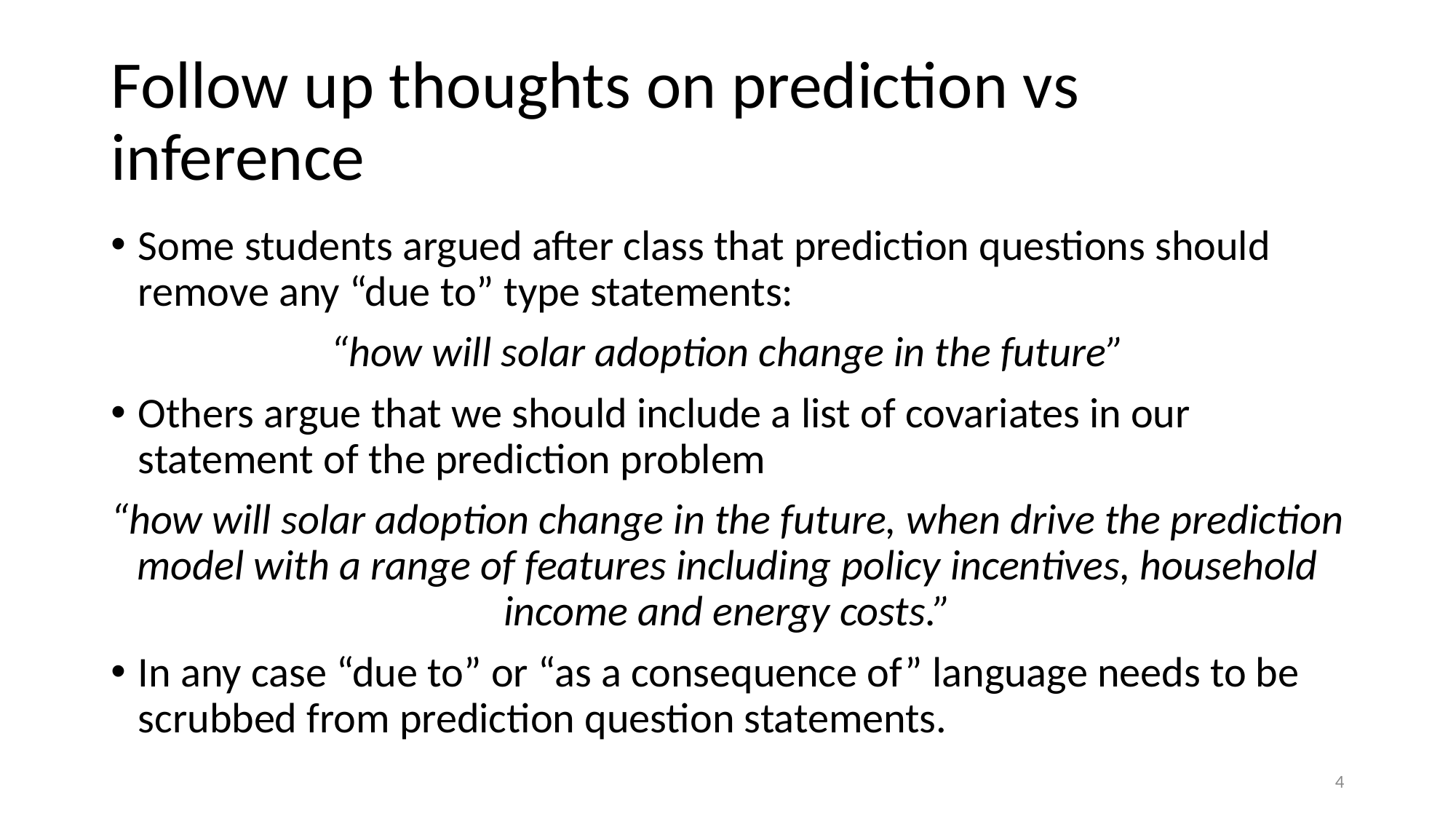

# Follow up thoughts on prediction vs inference
Some students argued after class that prediction questions should remove any “due to” type statements:
“how will solar adoption change in the future”
Others argue that we should include a list of covariates in our statement of the prediction problem
“how will solar adoption change in the future, when drive the prediction model with a range of features including policy incentives, household income and energy costs.”
In any case “due to” or “as a consequence of” language needs to be scrubbed from prediction question statements.
4